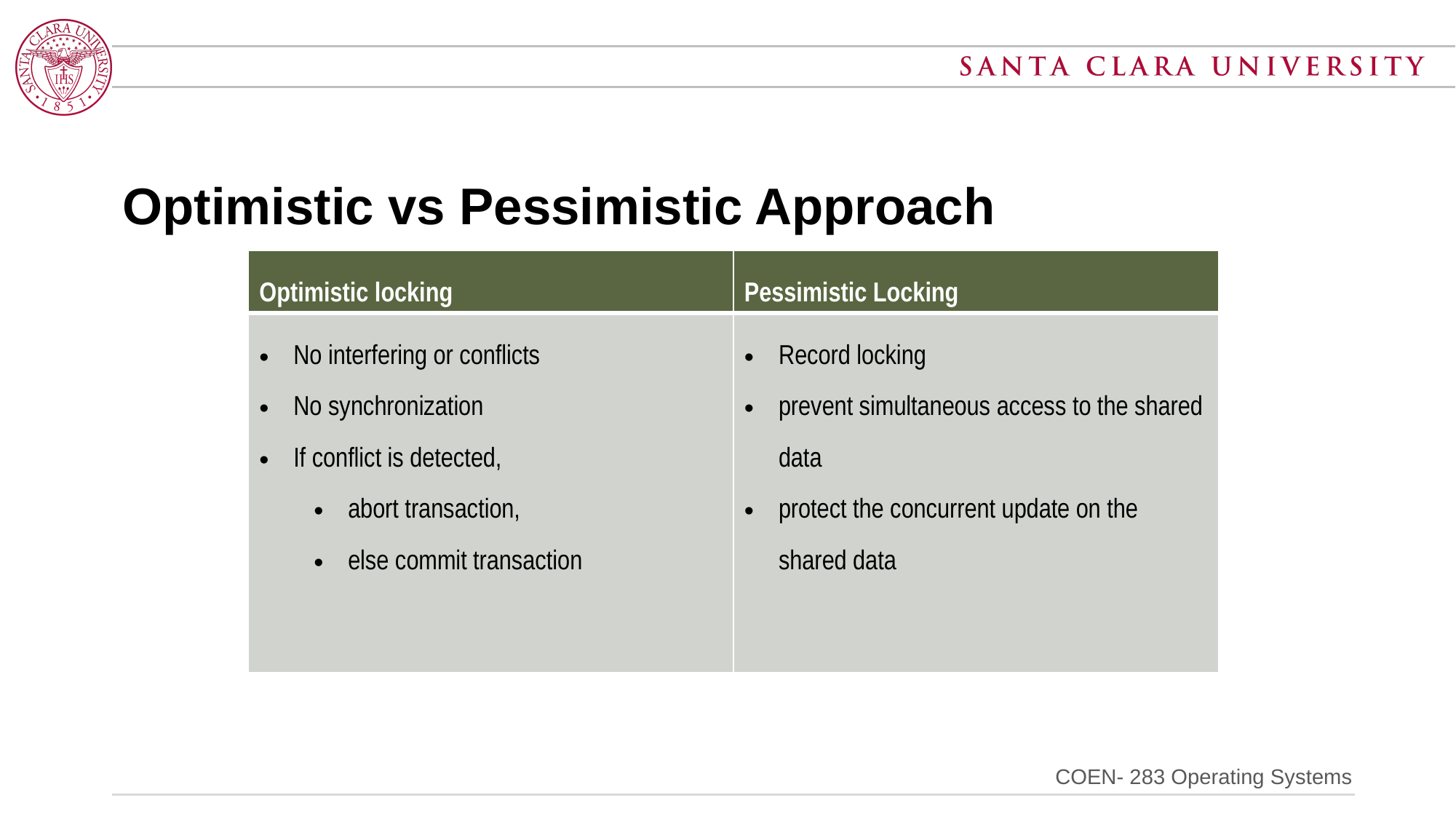

# Optimistic vs Pessimistic Approach
| Optimistic locking | Pessimistic Locking |
| --- | --- |
| No interfering or conflicts No synchronization If conflict is detected, abort transaction, else commit transaction | Record locking prevent simultaneous access to the shared data protect the concurrent update on the shared data |
COEN- 283 Operating Systems